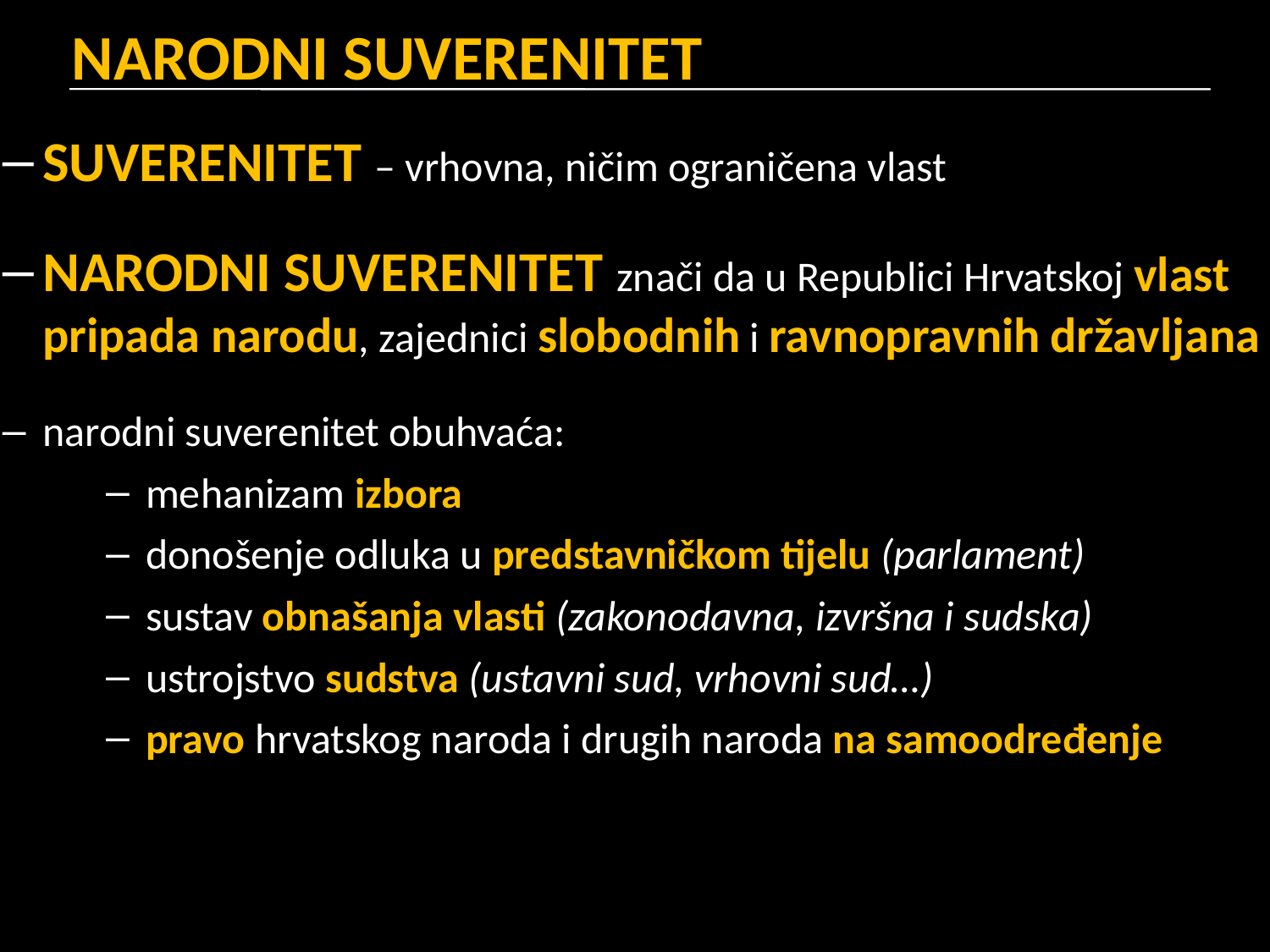

# NARODNI SUVERENITET
SUVERENITET – vrhovna, ničim ograničena vlast
NARODNI SUVERENITET znači da u Republici Hrvatskoj vlast pripada narodu, zajednici slobodnih i ravnopravnih državljana
narodni suverenitet obuhvaća:
mehanizam izbora
donošenje odluka u predstavničkom tijelu (parlament)
sustav obnašanja vlasti (zakonodavna, izvršna i sudska)
ustrojstvo sudstva (ustavni sud, vrhovni sud…)
pravo hrvatskog naroda i drugih naroda na samoodređenje